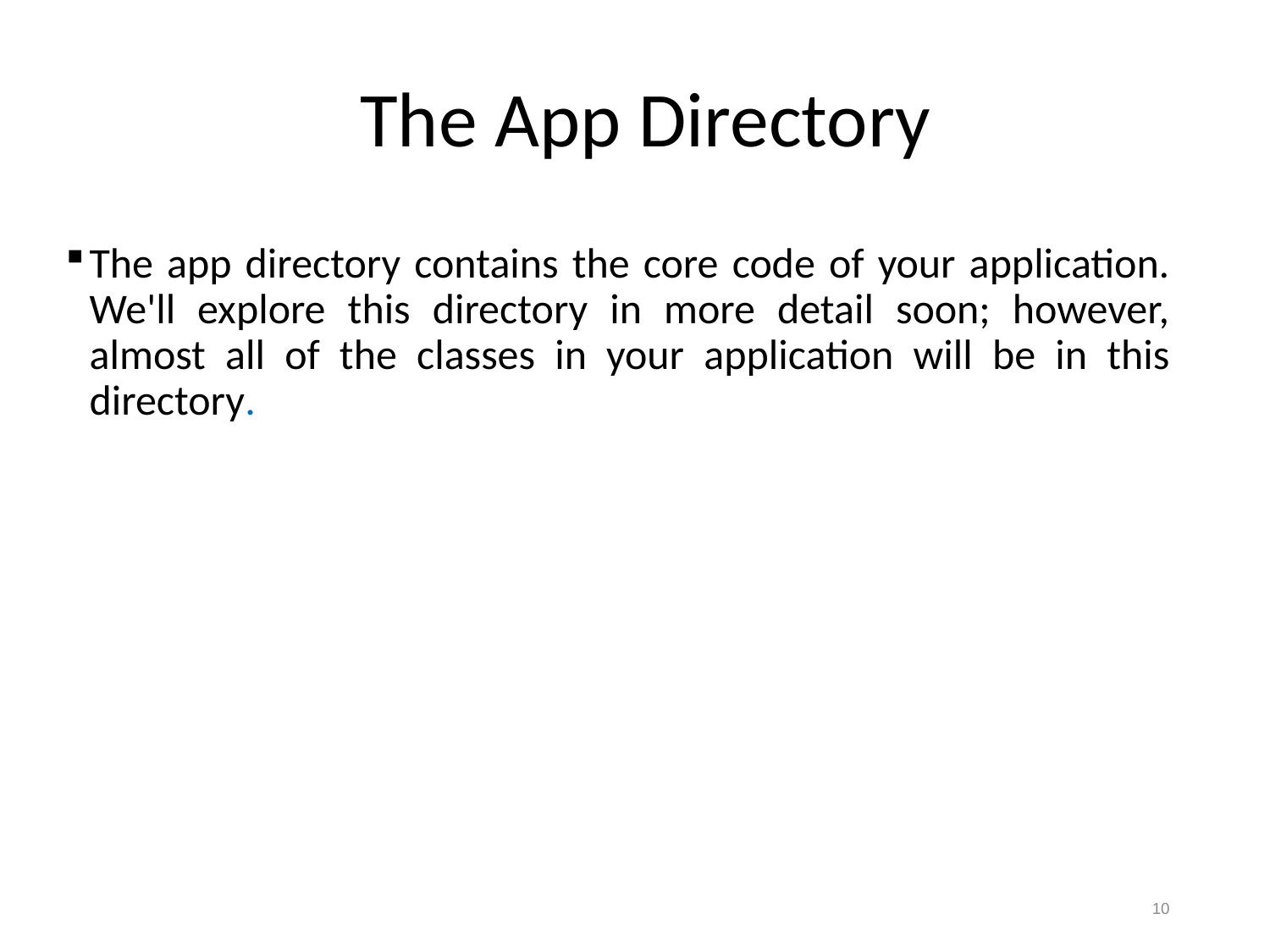

The App Directory

The app directory contains the core code of your application. We'll explore this directory in more detail soon; however, almost all of the classes in your application will be in this directory.
10